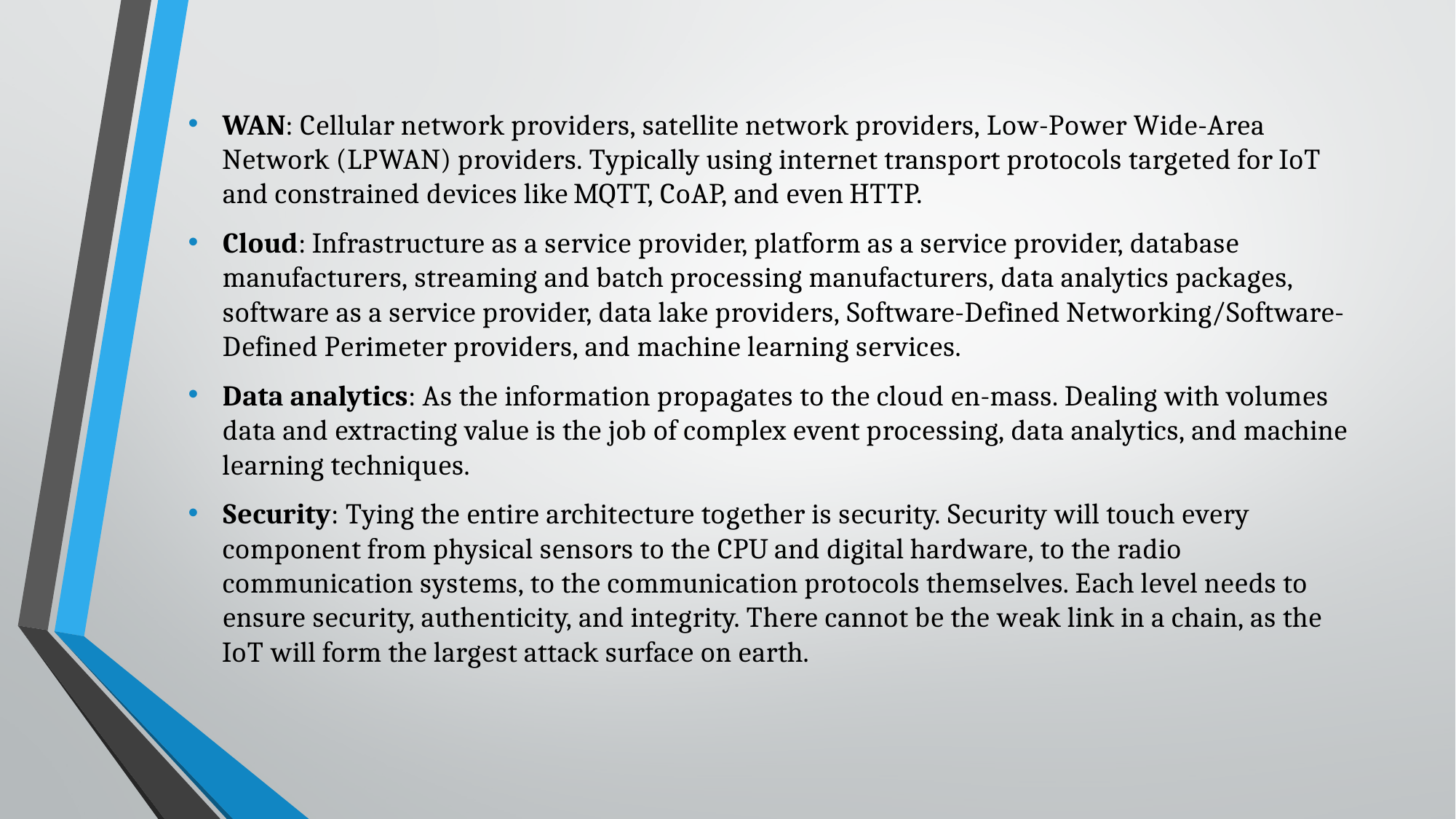

#
WAN: Cellular network providers, satellite network providers, Low-Power Wide-Area Network (LPWAN) providers. Typically using internet transport protocols targeted for IoT and constrained devices like MQTT, CoAP, and even HTTP.
Cloud: Infrastructure as a service provider, platform as a service provider, database manufacturers, streaming and batch processing manufacturers, data analytics packages, software as a service provider, data lake providers, Software-Defined Networking/Software-Defined Perimeter providers, and machine learning services.
Data analytics: As the information propagates to the cloud en-mass. Dealing with volumes data and extracting value is the job of complex event processing, data analytics, and machine learning techniques.
Security: Tying the entire architecture together is security. Security will touch every component from physical sensors to the CPU and digital hardware, to the radio communication systems, to the communication protocols themselves. Each level needs to ensure security, authenticity, and integrity. There cannot be the weak link in a chain, as the IoT will form the largest attack surface on earth.